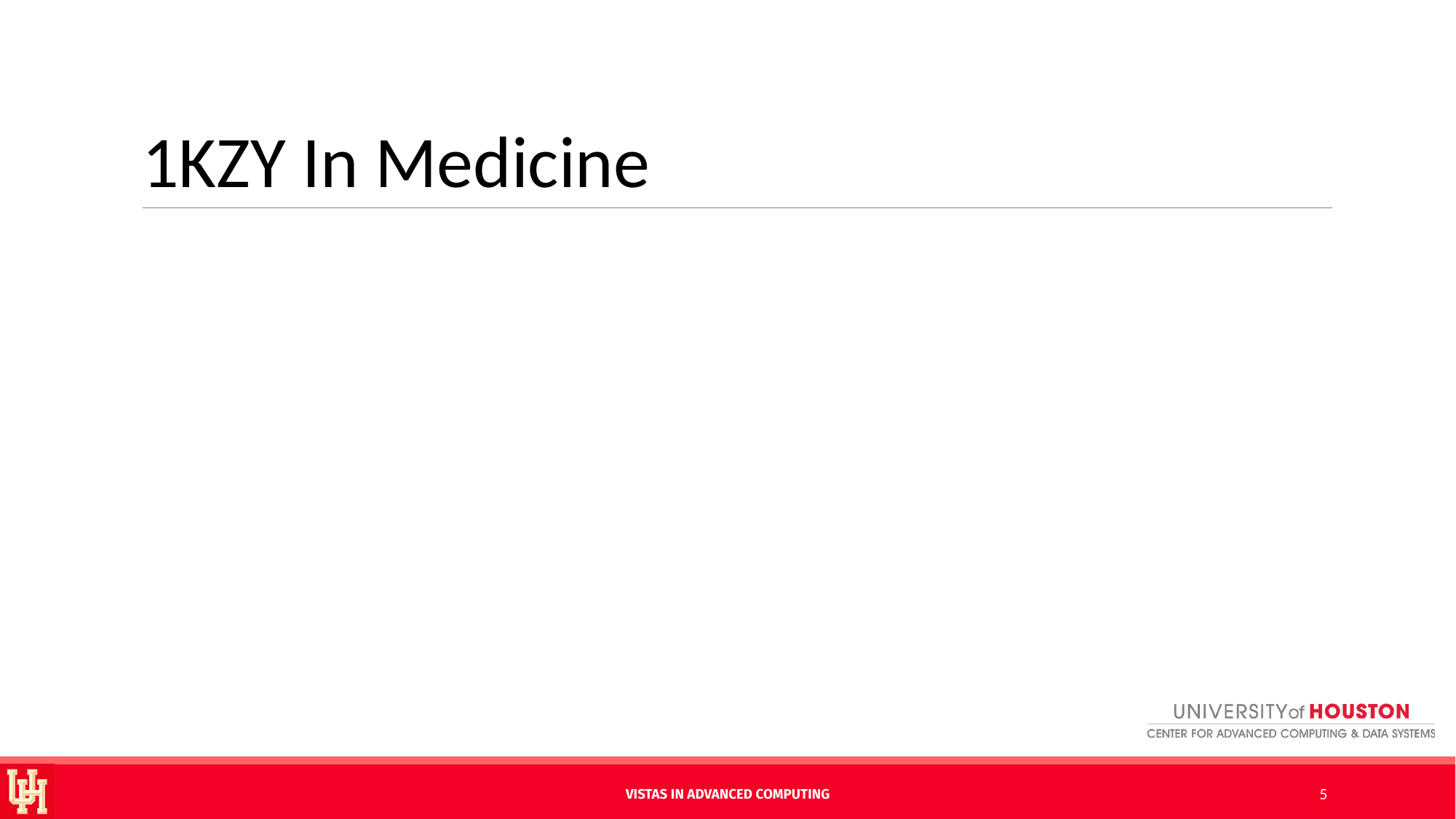

# 1KZY In Medicine

Vistas in Advanced Computing
5